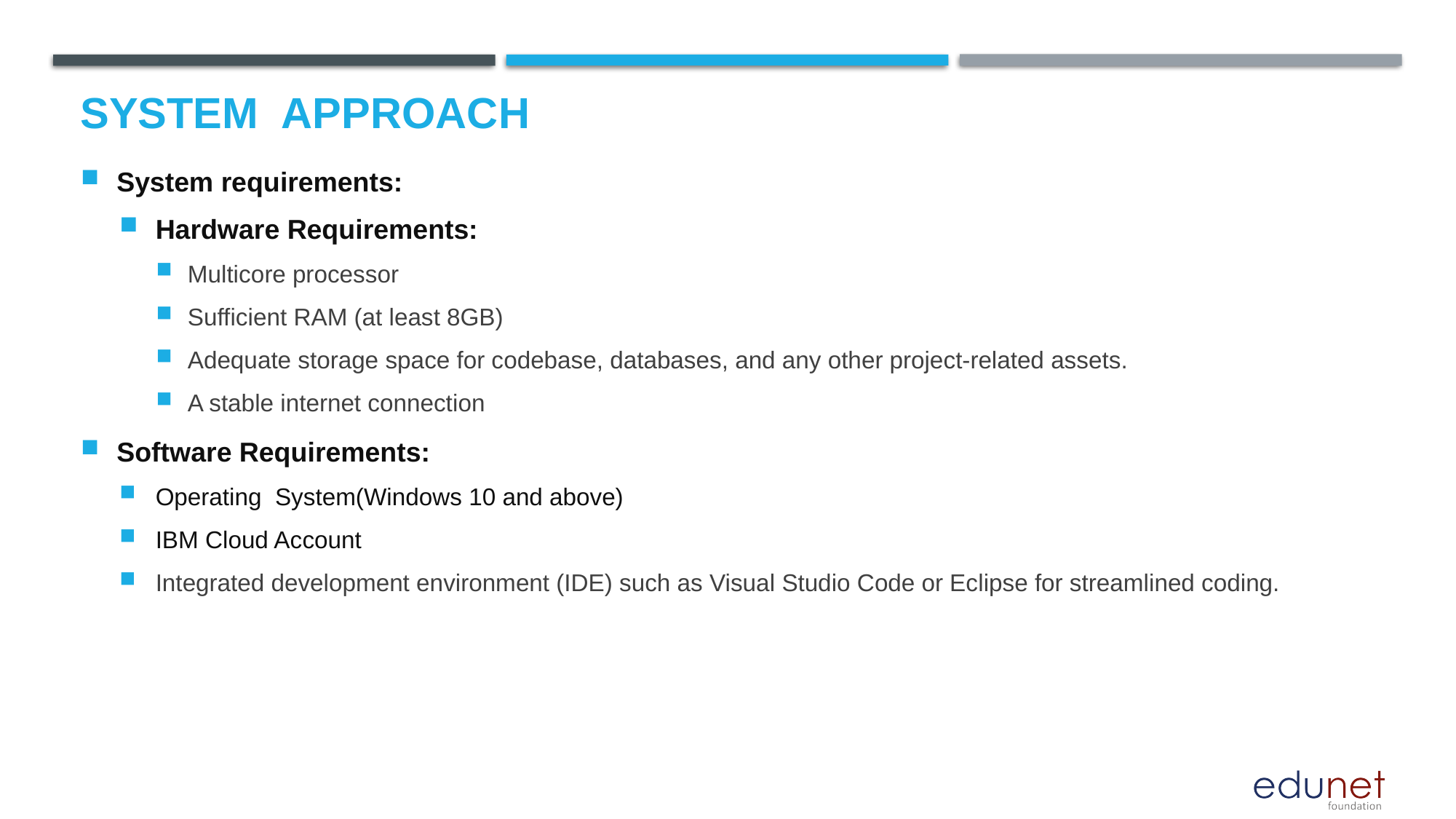

# System  Approach
System requirements:
Hardware Requirements:
Multicore processor
Sufficient RAM (at least 8GB)
Adequate storage space for codebase, databases, and any other project-related assets.
A stable internet connection
Software Requirements:
Operating  System(Windows 10 and above)
IBM Cloud Account
Integrated development environment (IDE) such as Visual Studio Code or Eclipse for streamlined coding.